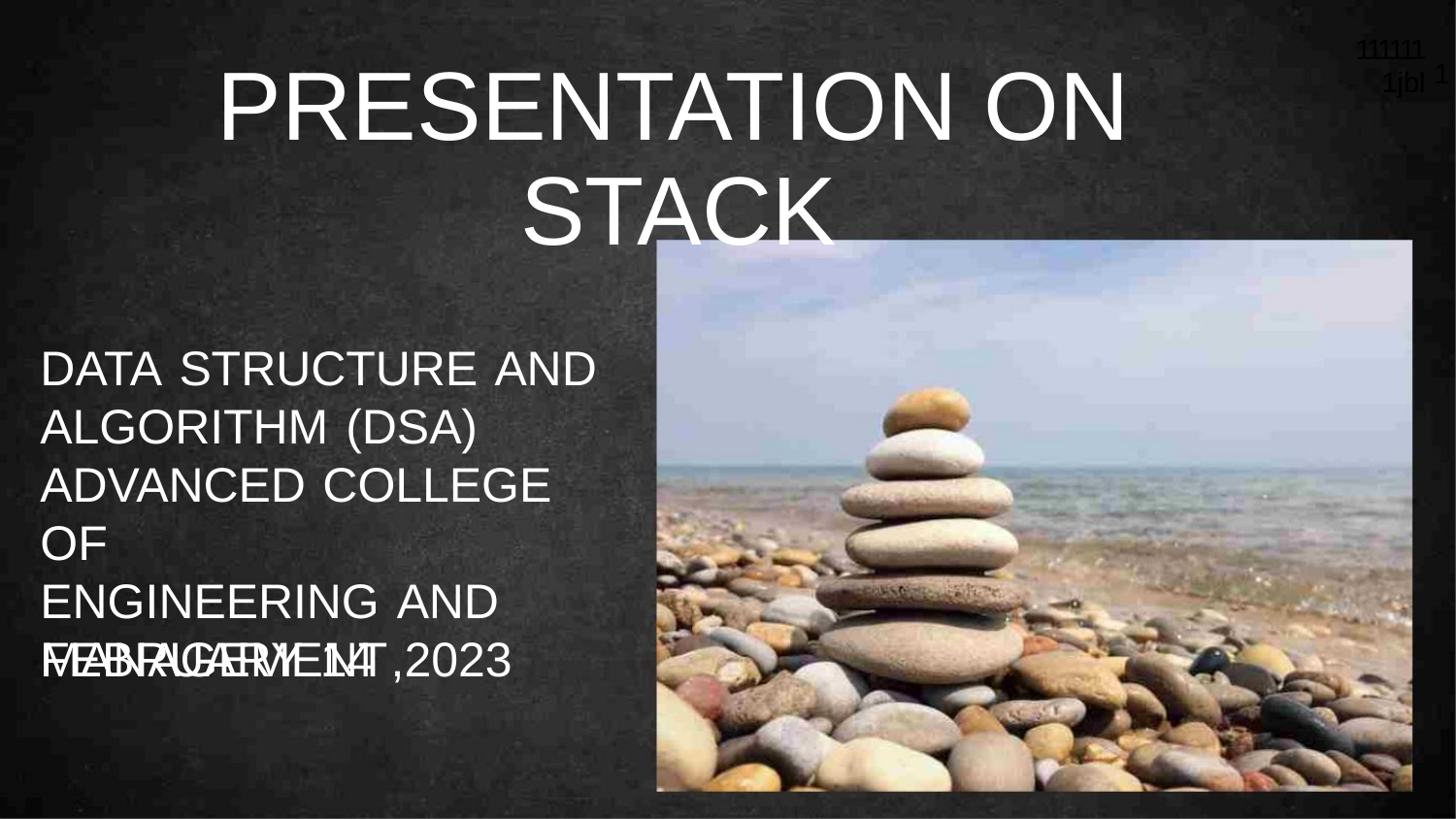

PRESENTATION ON
STACK
111111
1jbl
1
DATA STRUCTURE AND
ALGORITHM (DSA)
ADVANCED COLLEGE OF
ENGINEERING AND
MANAGEMENT
FEBRUARY 14 ,2023